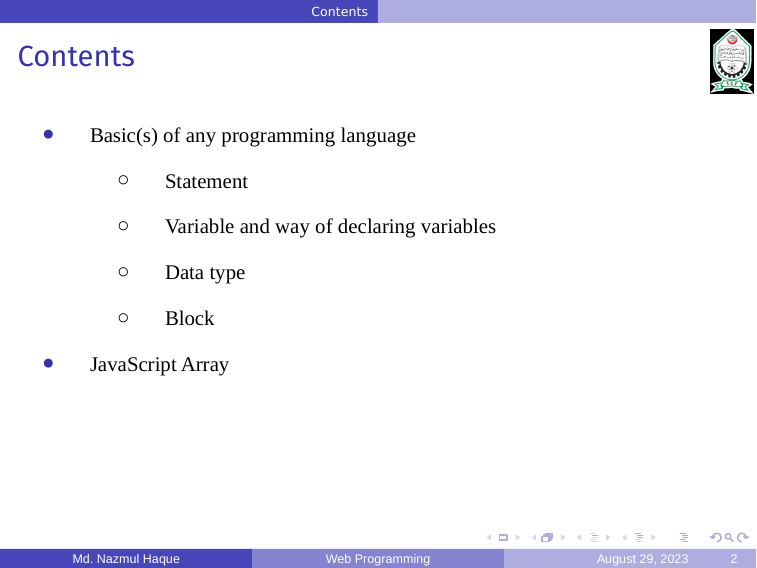

Contents

Contents
Basic(s) of any programming language
Statement
Variable and way of declaring variables
Data type
Block
JavaScript Array